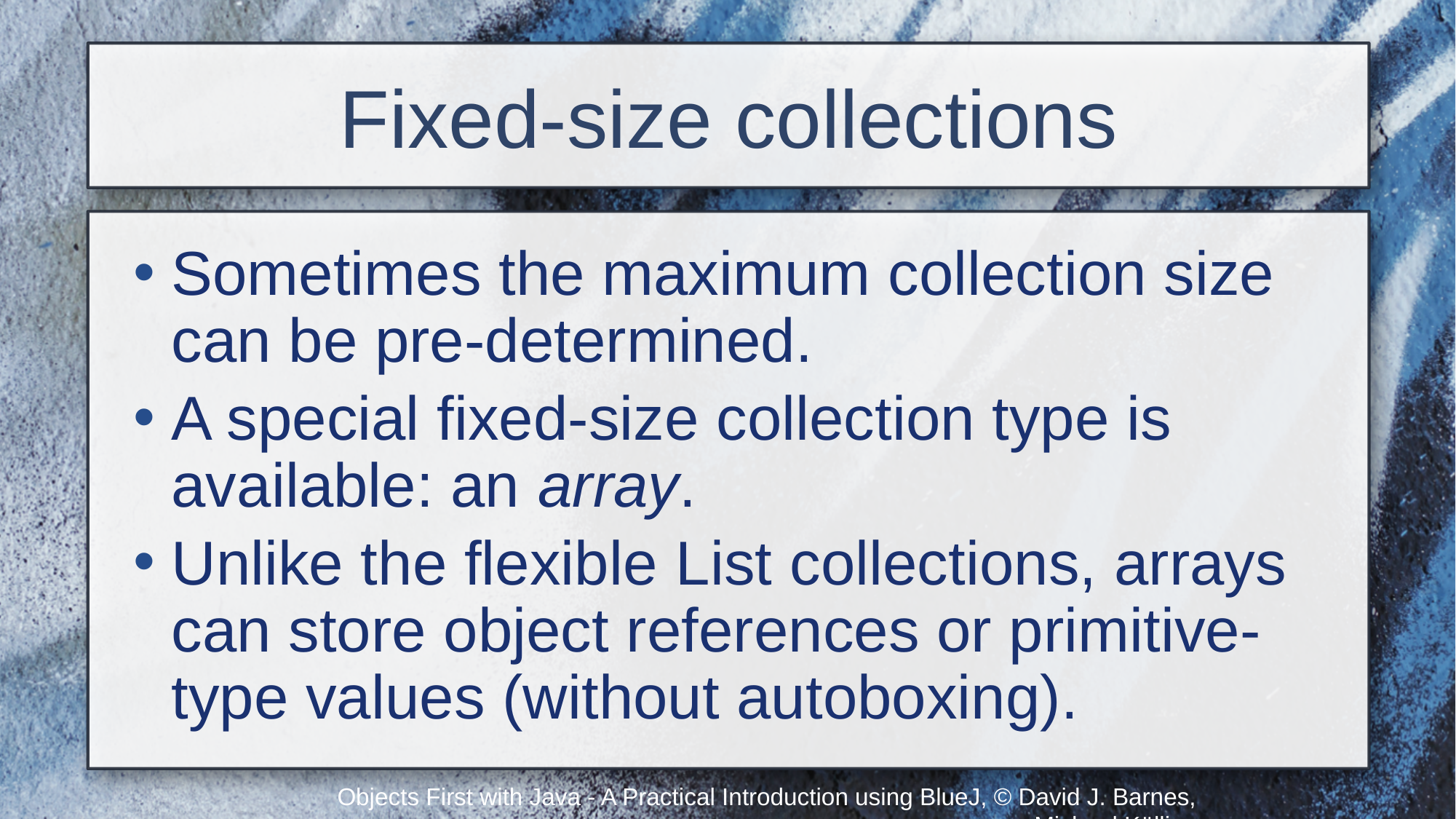

# Fixed-size collections
Sometimes the maximum collection size can be pre-determined.
A special fixed-size collection type is available: an array.
Unlike the flexible List collections, arrays can store object references or primitive-type values (without autoboxing).